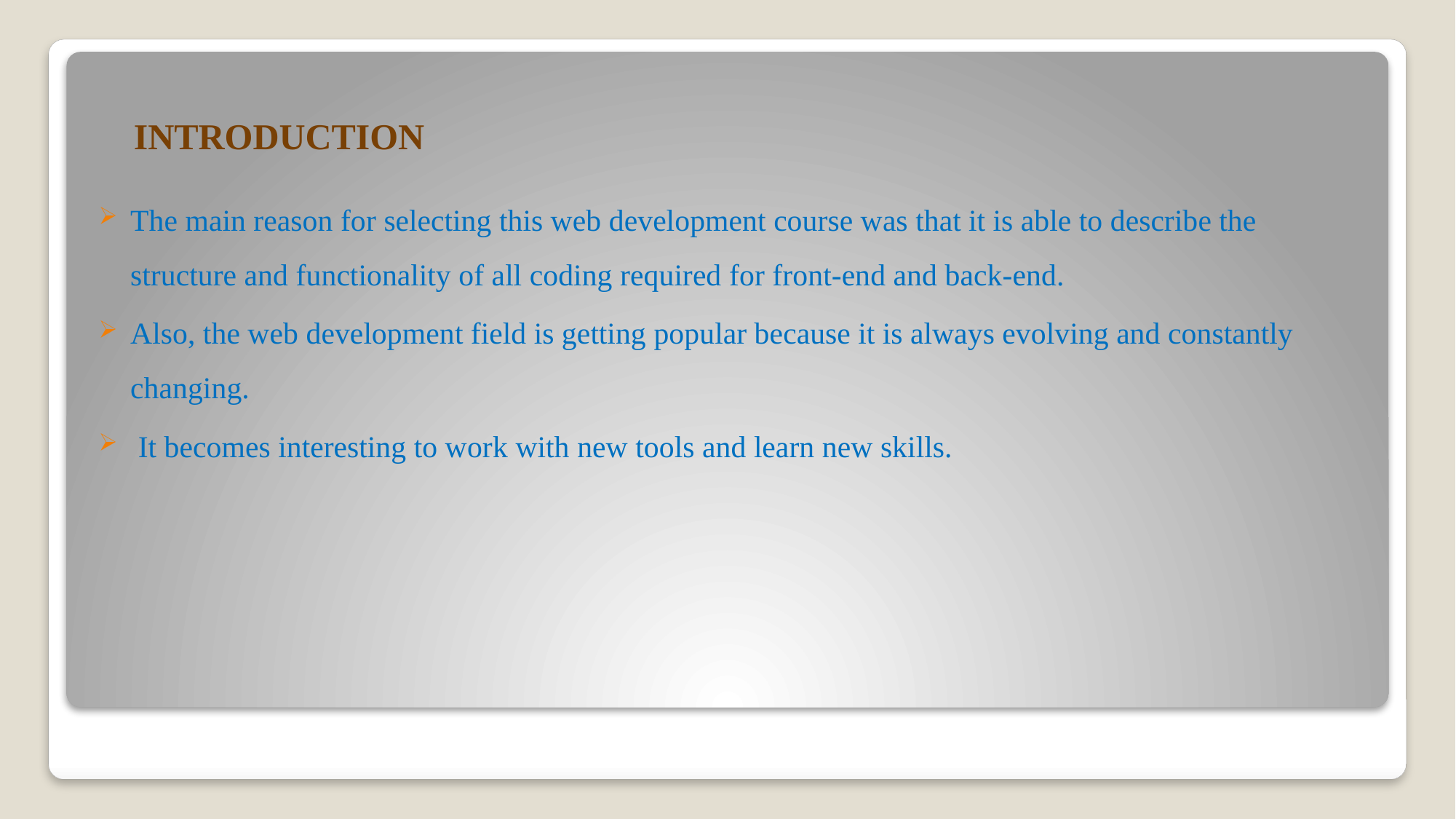

INTRODUCTION

The main reason for selecting this web development course was that it is able to describe the structure and functionality of all coding required for front-end and back-end.
Also, the web development field is getting popular because it is always evolving and constantly changing.
 It becomes interesting to work with new tools and learn new skills.

# OBJECTIVE OF TRAINING: